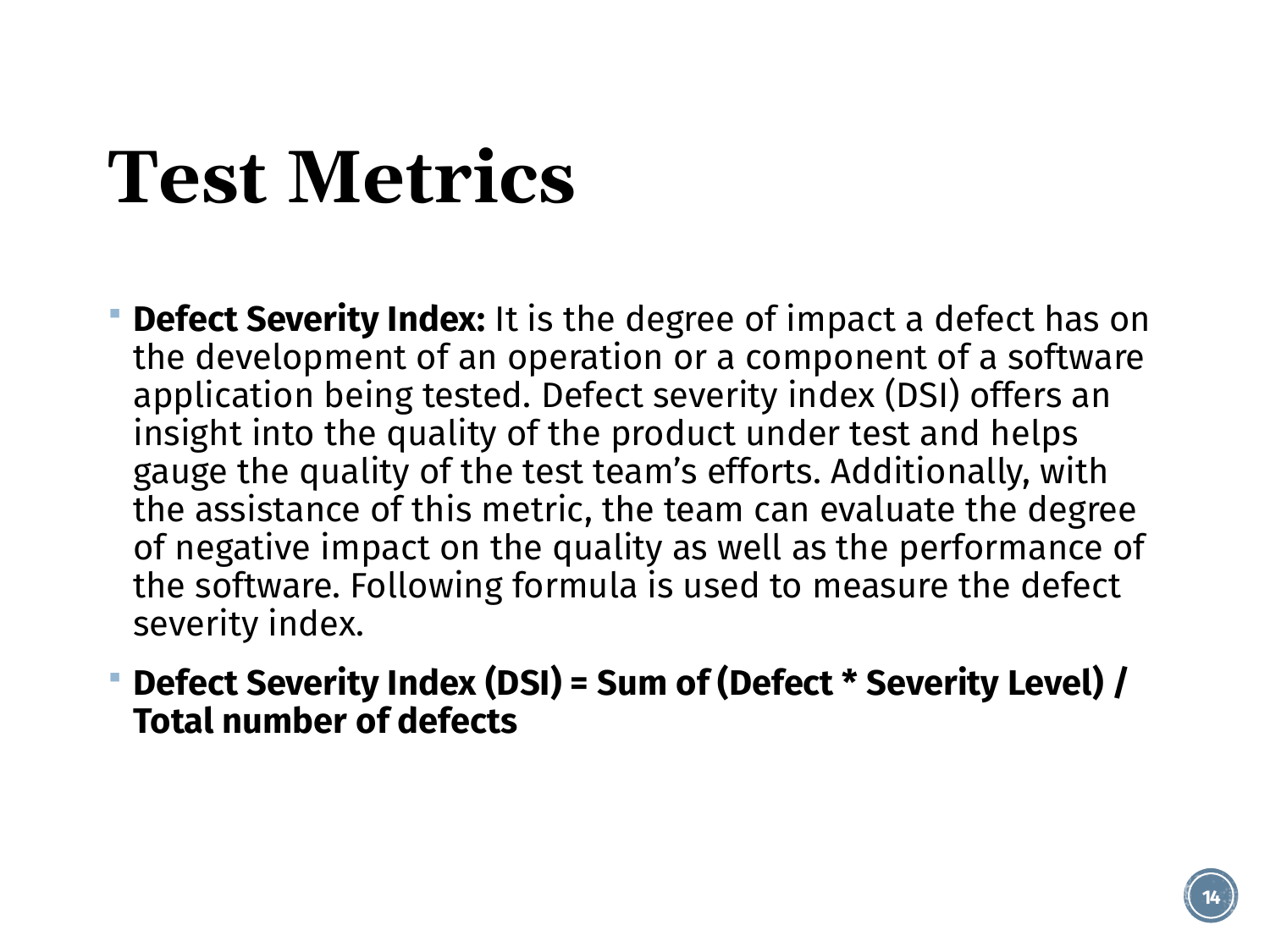

# Test Metrics
Defect Severity Index: It is the degree of impact a defect has on the development of an operation or a component of a software application being tested. Defect severity index (DSI) offers an insight into the quality of the product under test and helps gauge the quality of the test team’s efforts. Additionally, with the assistance of this metric, the team can evaluate the degree of negative impact on the quality as well as the performance of the software. Following formula is used to measure the defect severity index.
Defect Severity Index (DSI) = Sum of (Defect * Severity Level) / Total number of defects

14